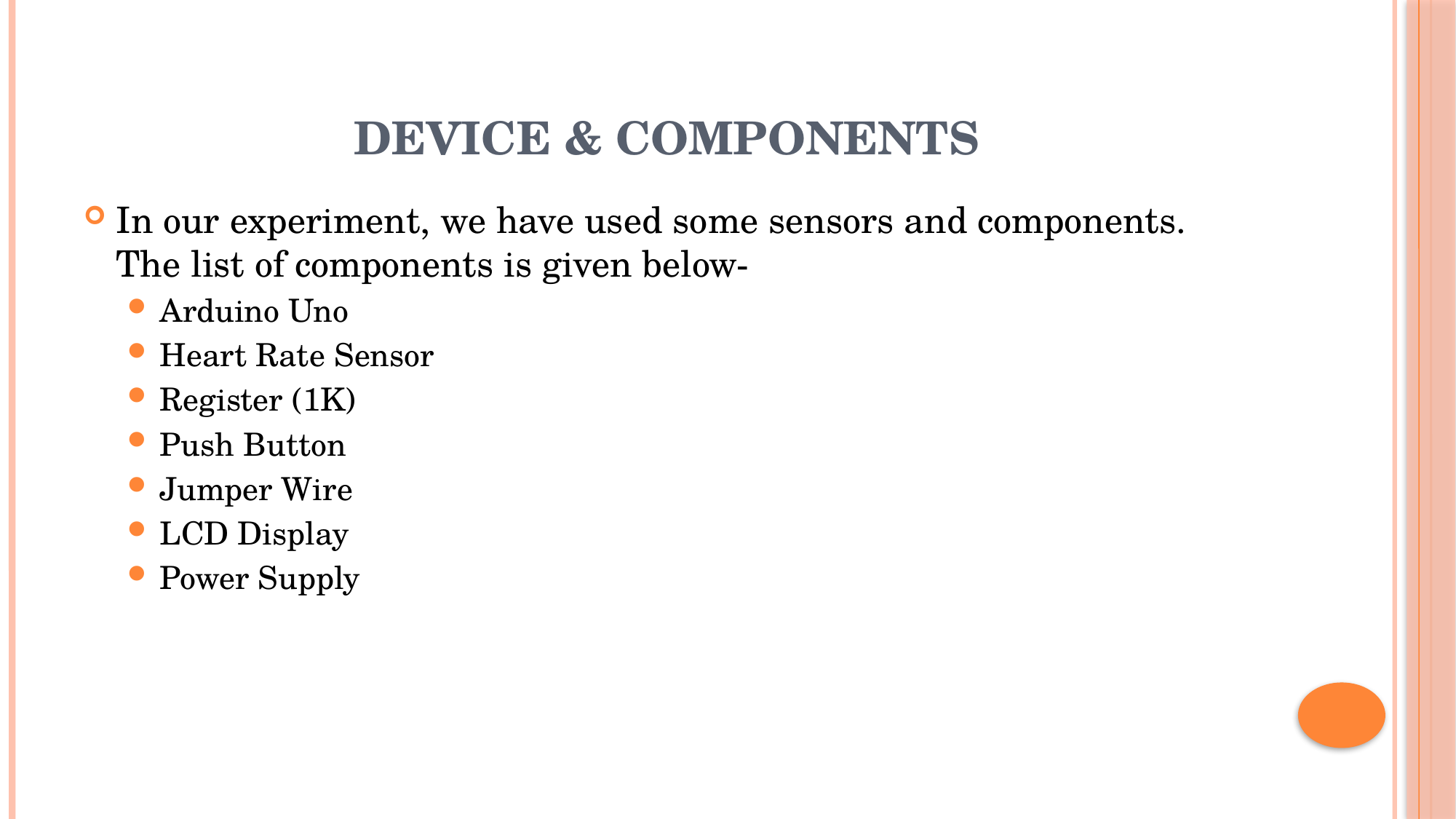

# Device & Components
In our experiment, we have used some sensors and components. The list of components is given below-
Arduino Uno
Heart Rate Sensor
Register (1K)
Push Button
Jumper Wire
LCD Display
Power Supply